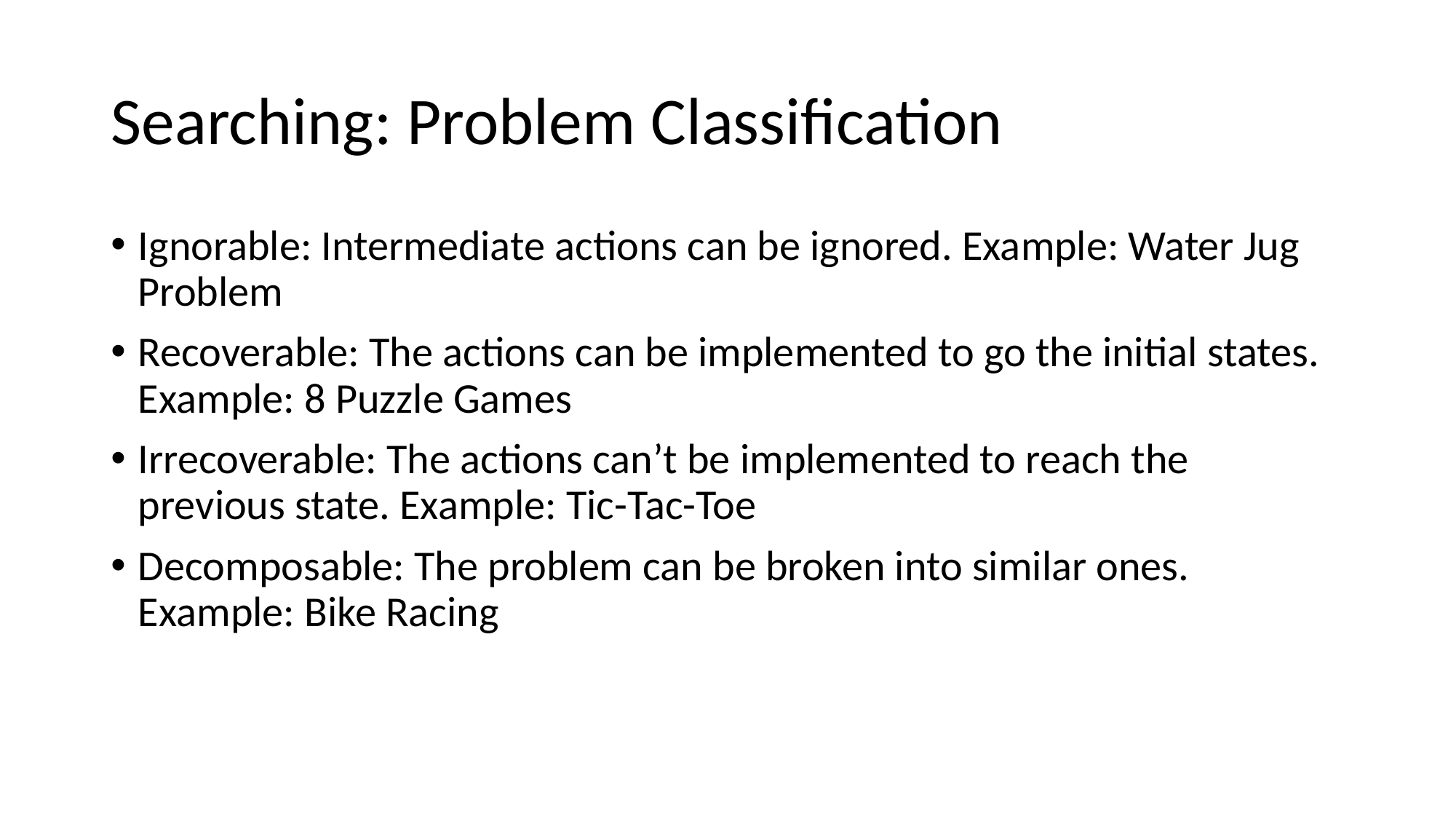

# Searching: Problem Classification
Ignorable: Intermediate actions can be ignored. Example: Water Jug Problem
Recoverable: The actions can be implemented to go the initial states. Example: 8 Puzzle Games
Irrecoverable: The actions can’t be implemented to reach the previous state. Example: Tic-Tac-Toe
Decomposable: The problem can be broken into similar ones. Example: Bike Racing